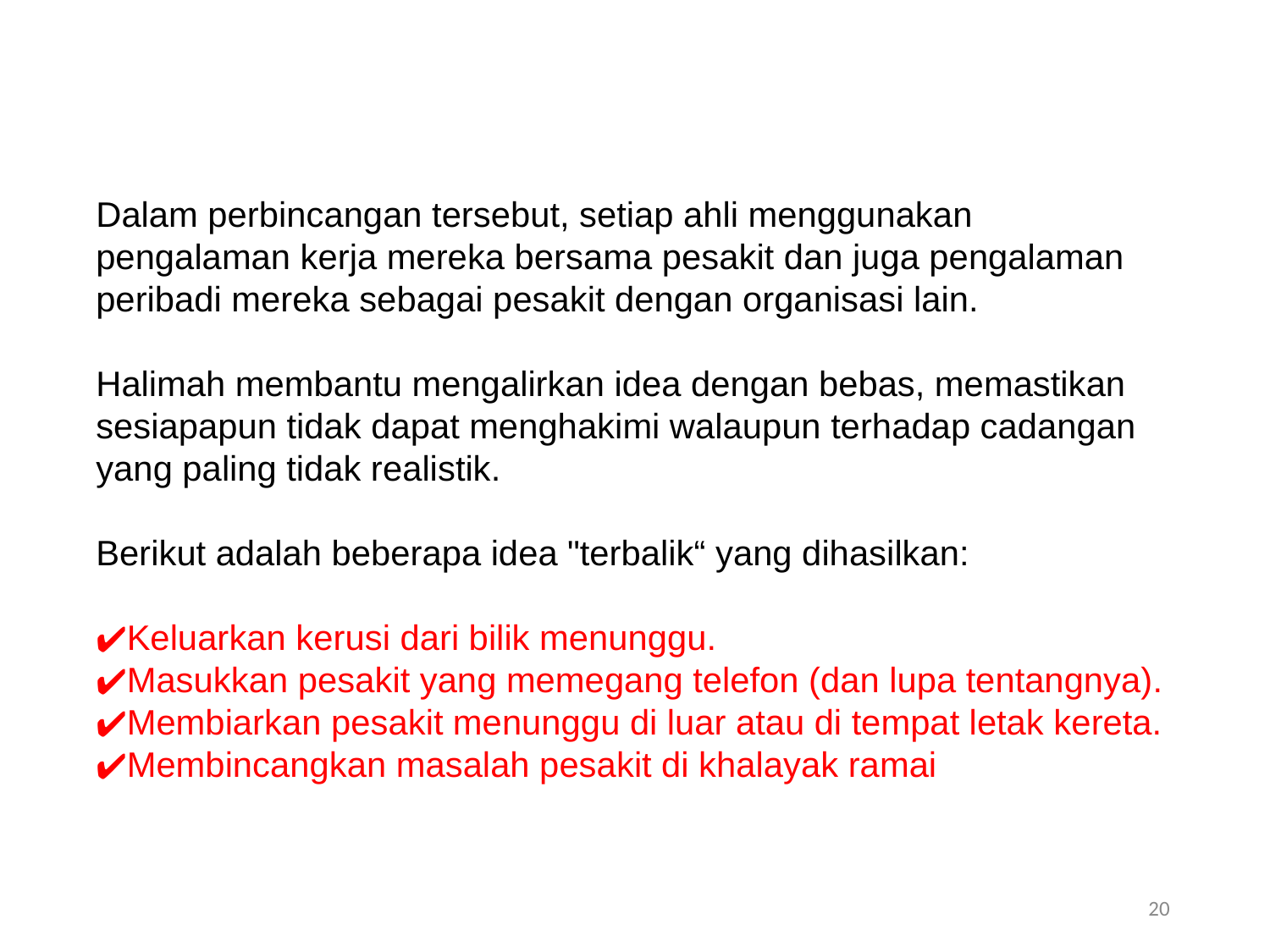

Dalam perbincangan tersebut, setiap ahli menggunakan pengalaman kerja mereka bersama pesakit dan juga pengalaman peribadi mereka sebagai pesakit dengan organisasi lain.

Halimah membantu mengalirkan idea dengan bebas, memastikan sesiapapun tidak dapat menghakimi walaupun terhadap cadangan yang paling tidak realistik.

Berikut adalah beberapa idea "terbalik“ yang dihasilkan:

Keluarkan kerusi dari bilik menunggu.
Masukkan pesakit yang memegang telefon (dan lupa tentangnya).
Membiarkan pesakit menunggu di luar atau di tempat letak kereta.
Membincangkan masalah pesakit di khalayak ramai

20